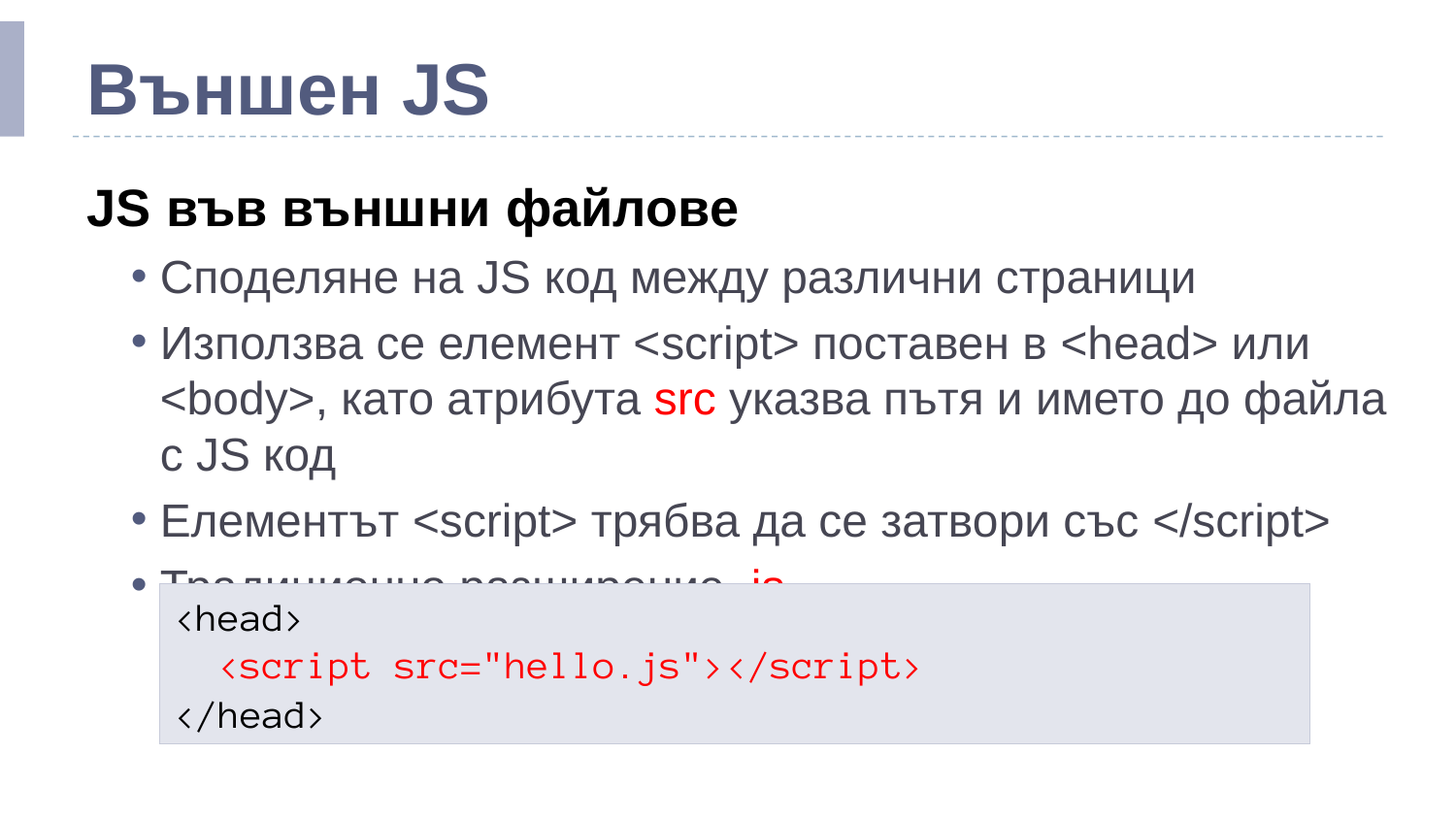

# Външен JS
JS във външни файлове
Споделяне на JS код между различни страници
Използва се елемент <script> поставен в <head> или <body>, като атрибута src указва пътя и името до файла с JS код
Елементът <script> трябва да се затвори със </script>
Традиционно разширение .js

<head>
  <script src="hello.js"></script>
</head>